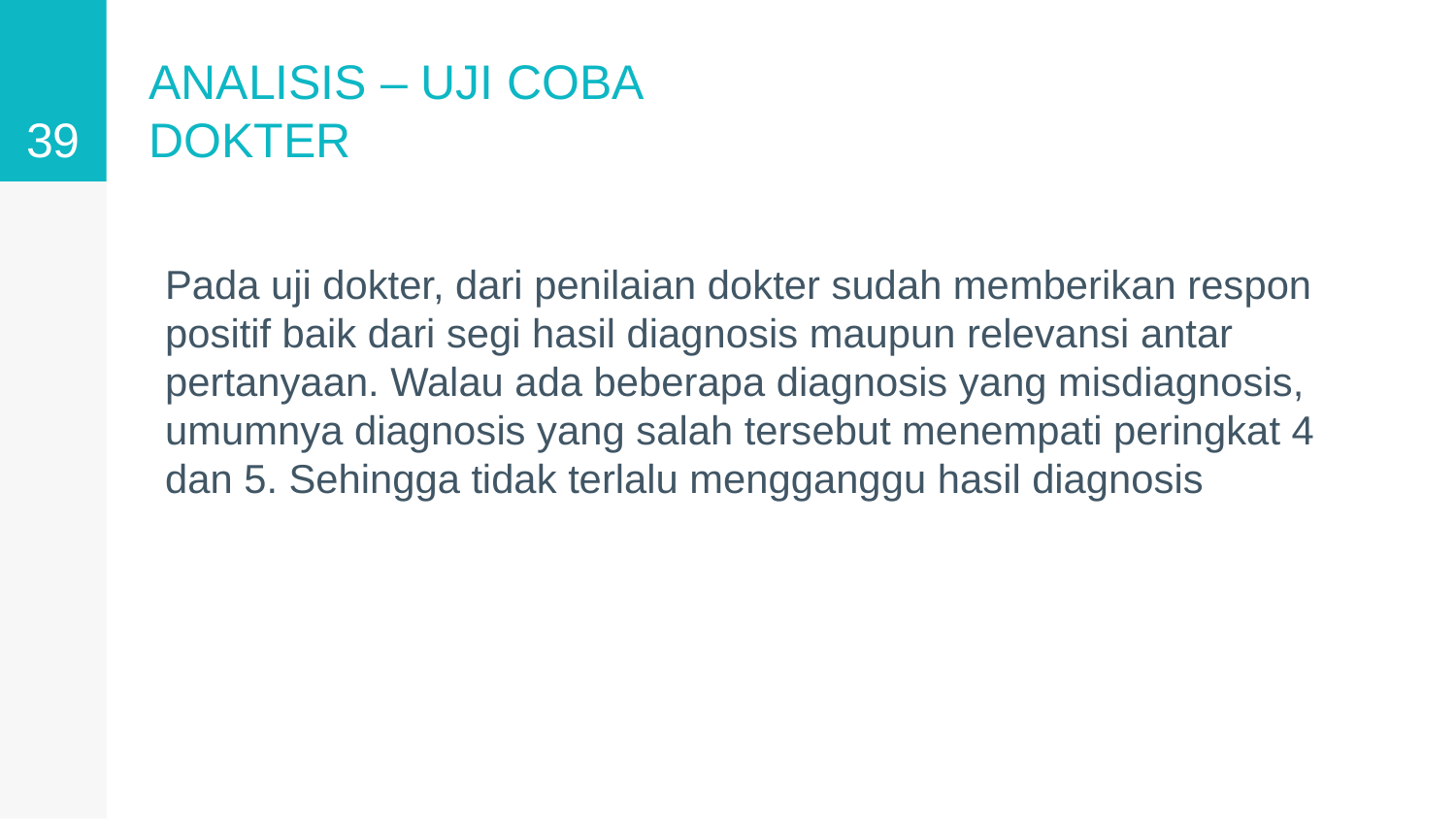

39
# ANALISIS – UJI COBA DOKTER
Pada uji dokter, dari penilaian dokter sudah memberikan respon positif baik dari segi hasil diagnosis maupun relevansi antar pertanyaan. Walau ada beberapa diagnosis yang misdiagnosis, umumnya diagnosis yang salah tersebut menempati peringkat 4 dan 5. Sehingga tidak terlalu mengganggu hasil diagnosis